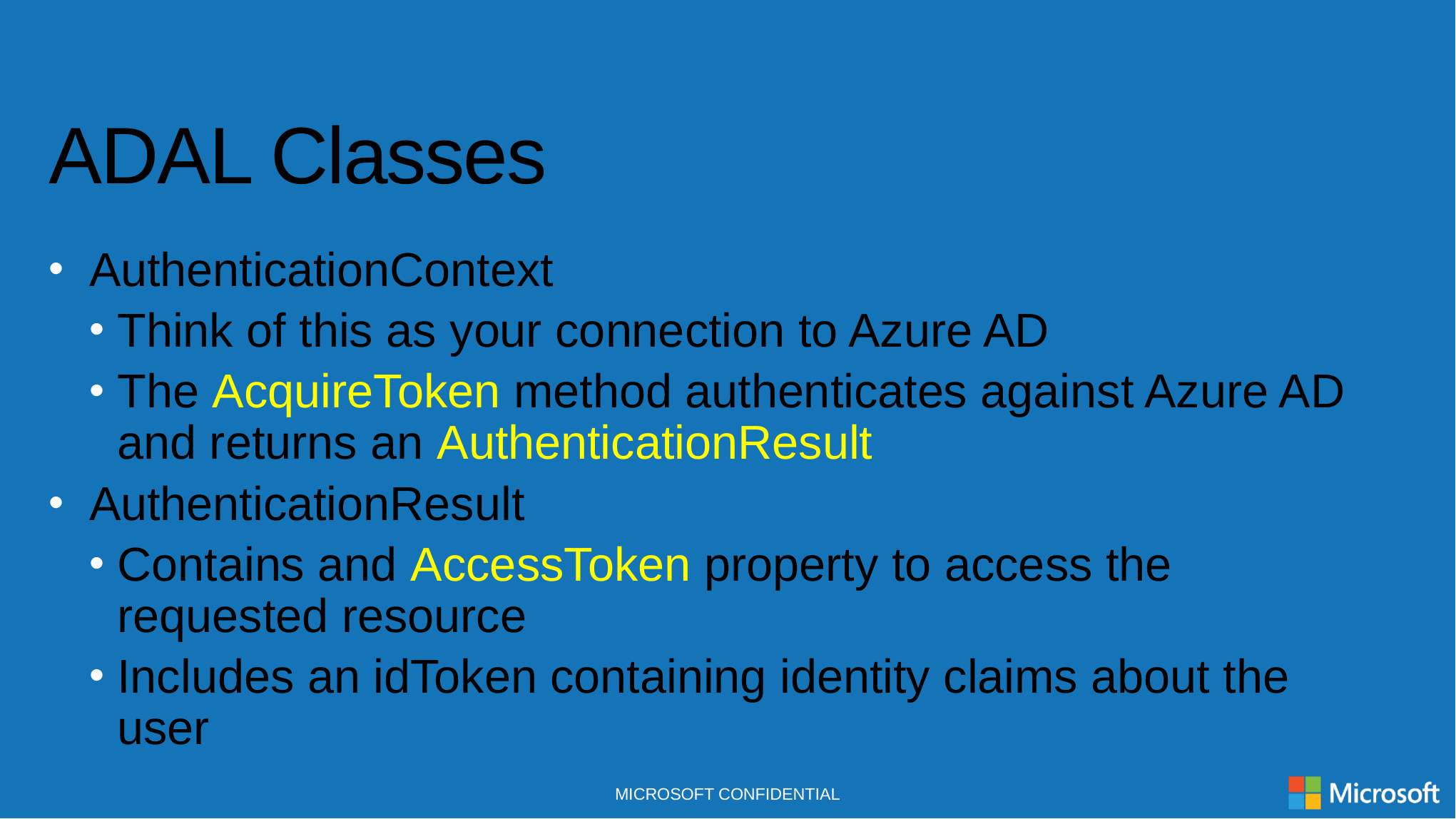

# ADAL Classes
AuthenticationContext
Think of this as your connection to Azure AD
The AcquireToken method authenticates against Azure AD and returns an AuthenticationResult
AuthenticationResult
Contains and AccessToken property to access the requested resource
Includes an idToken containing identity claims about the user